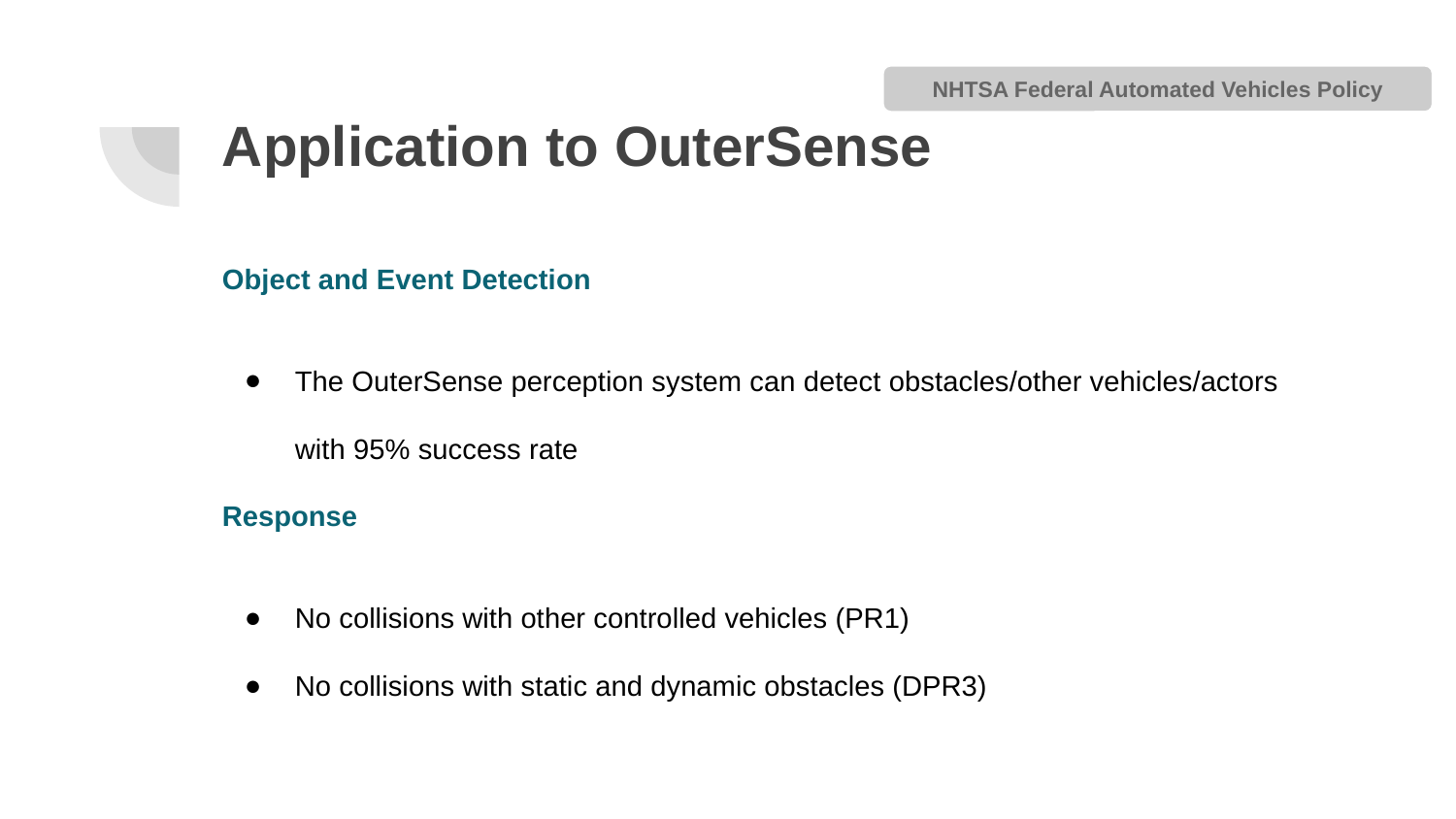

NHTSA Federal Automated Vehicles Policy
# Application to OuterSense
Object and Event Detection

The OuterSense perception system can detect obstacles/other vehicles/actors with 95% success rate

Response

No collisions with other controlled vehicles (PR1)
No collisions with static and dynamic obstacles (DPR3)